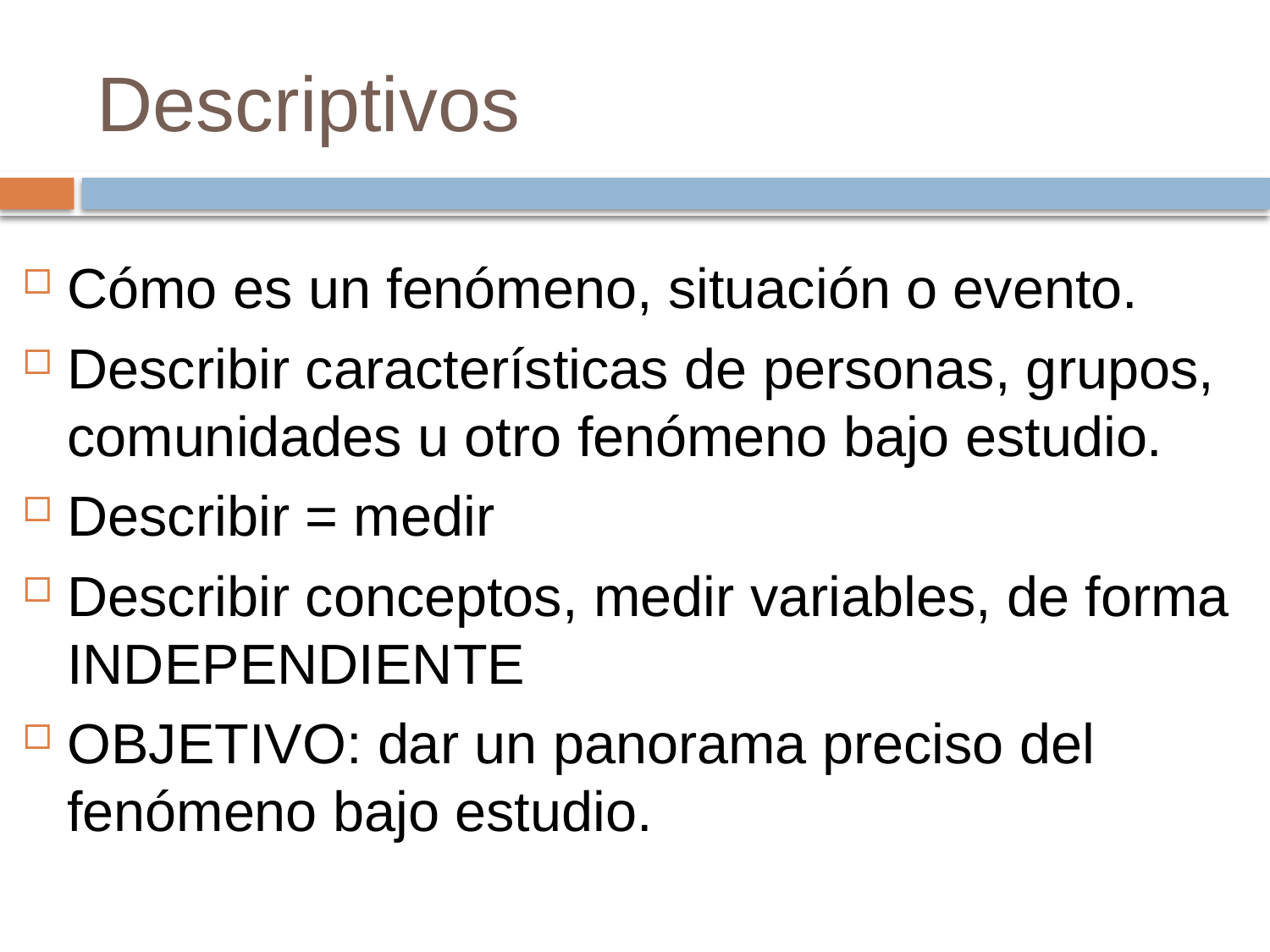

# Descriptivos
Cómo es un fenómeno, situación o evento.
Describir características de personas, grupos, comunidades u otro fenómeno bajo estudio.
Describir = medir
Describir conceptos, medir variables, de forma INDEPENDIENTE
OBJETIVO: dar un panorama preciso del fenómeno bajo estudio.